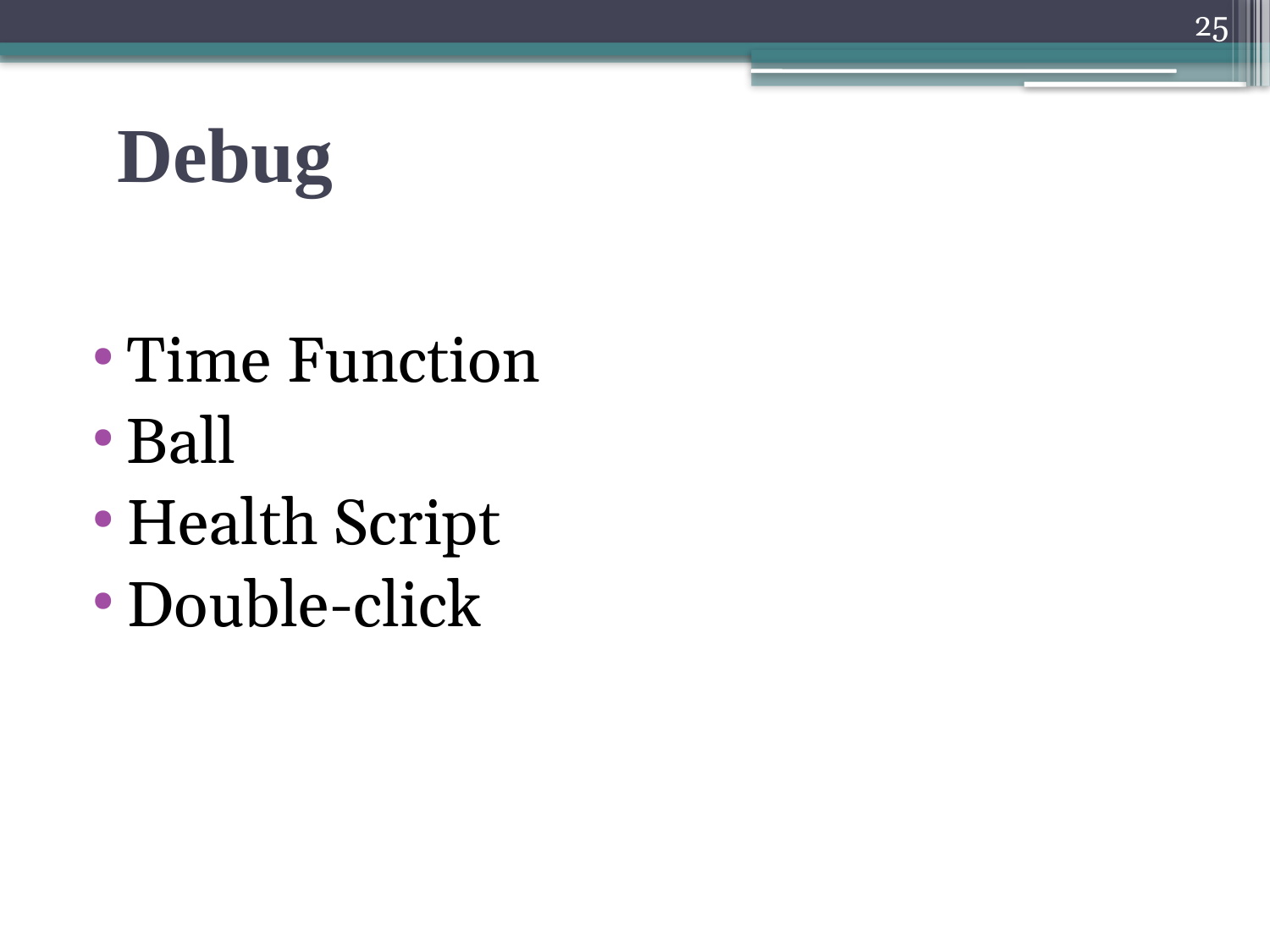

25
# Debug
Time Function
Ball
Health Script
Double-click